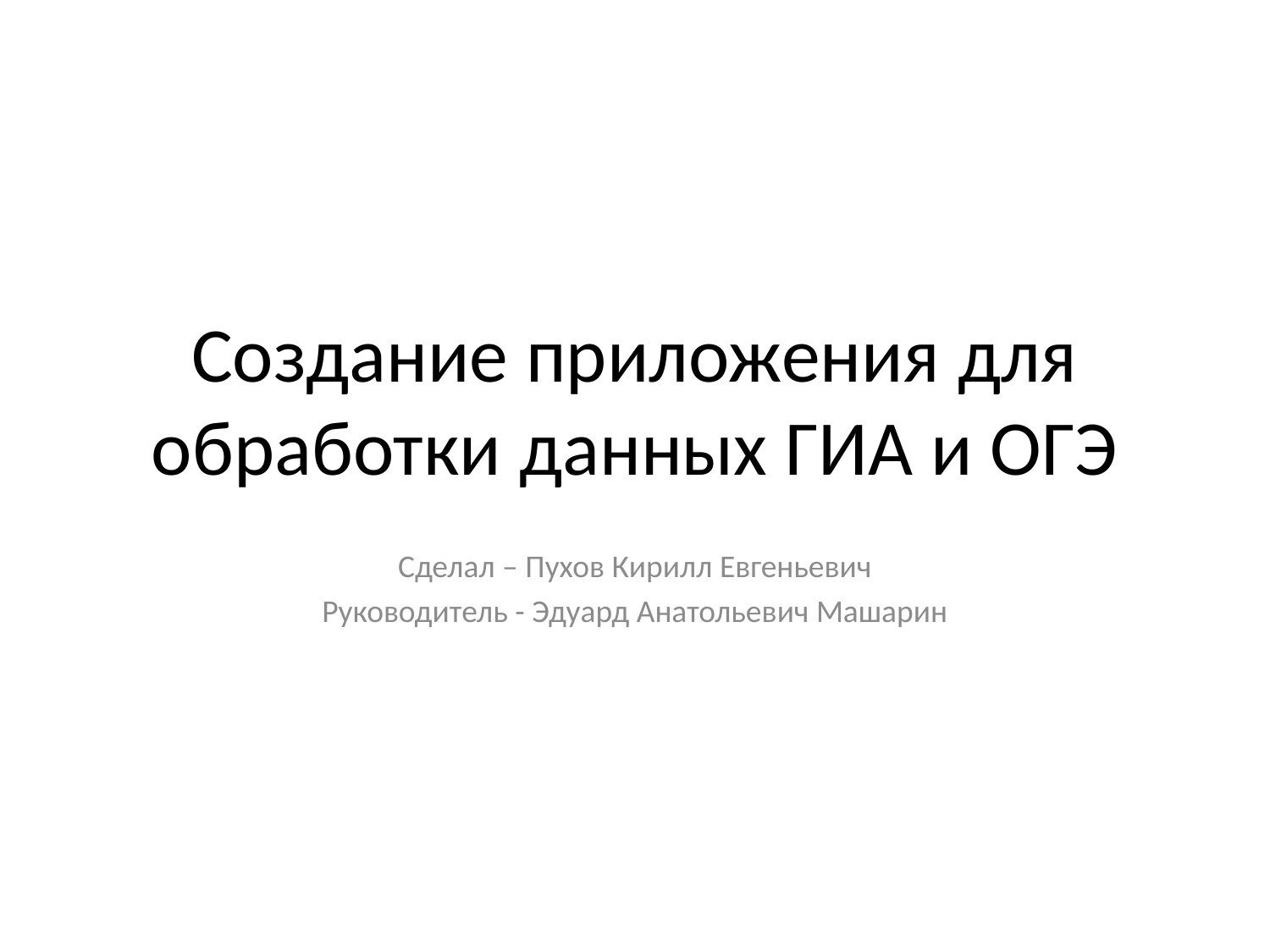

# Создание приложения для обработки данных ГИА и ОГЭ
Сделал – Пухов Кирилл Евгеньевич
Руководитель - Эдуард Анатольевич Машарин